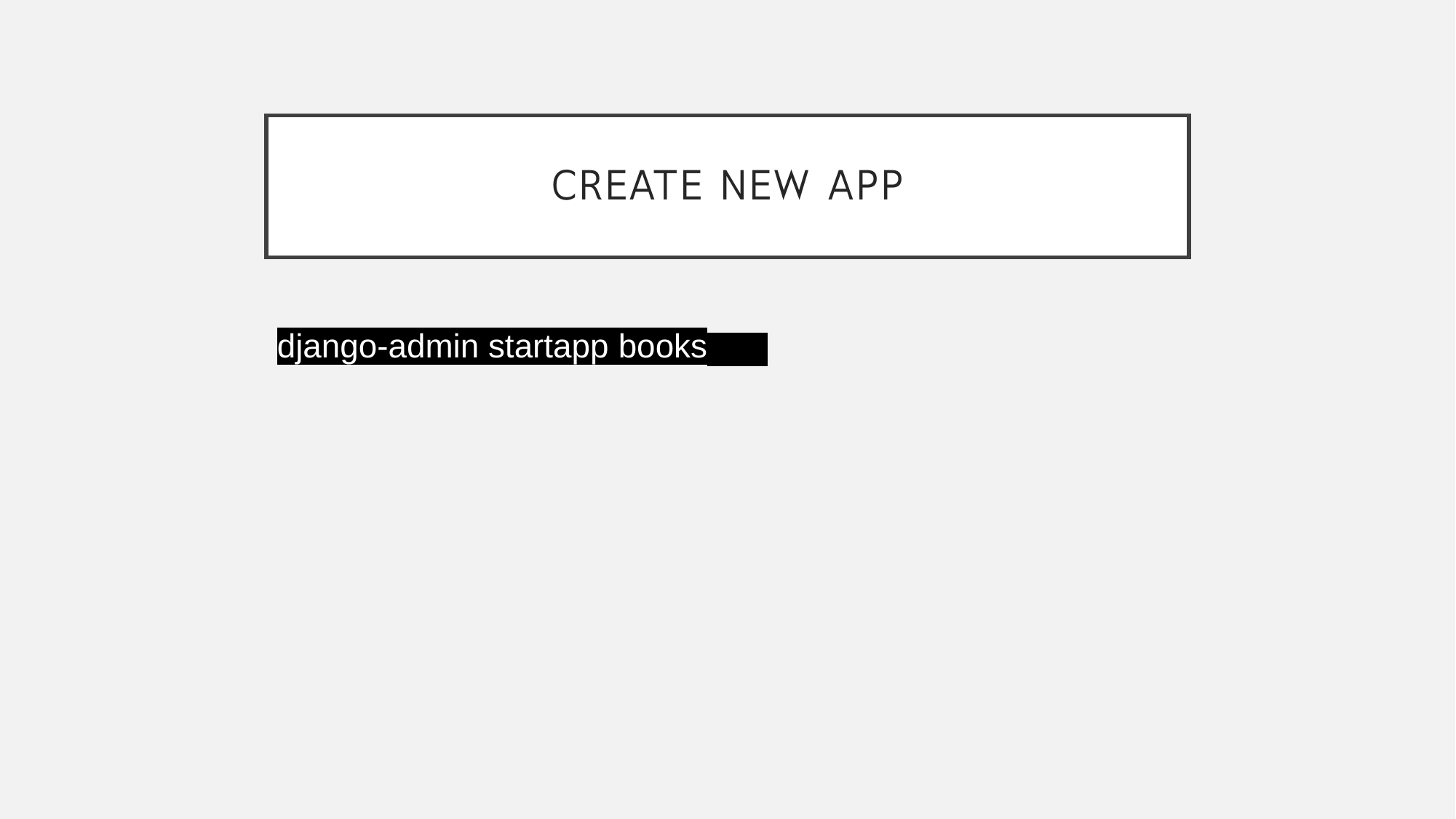

# Create new app
django-admin startapp books